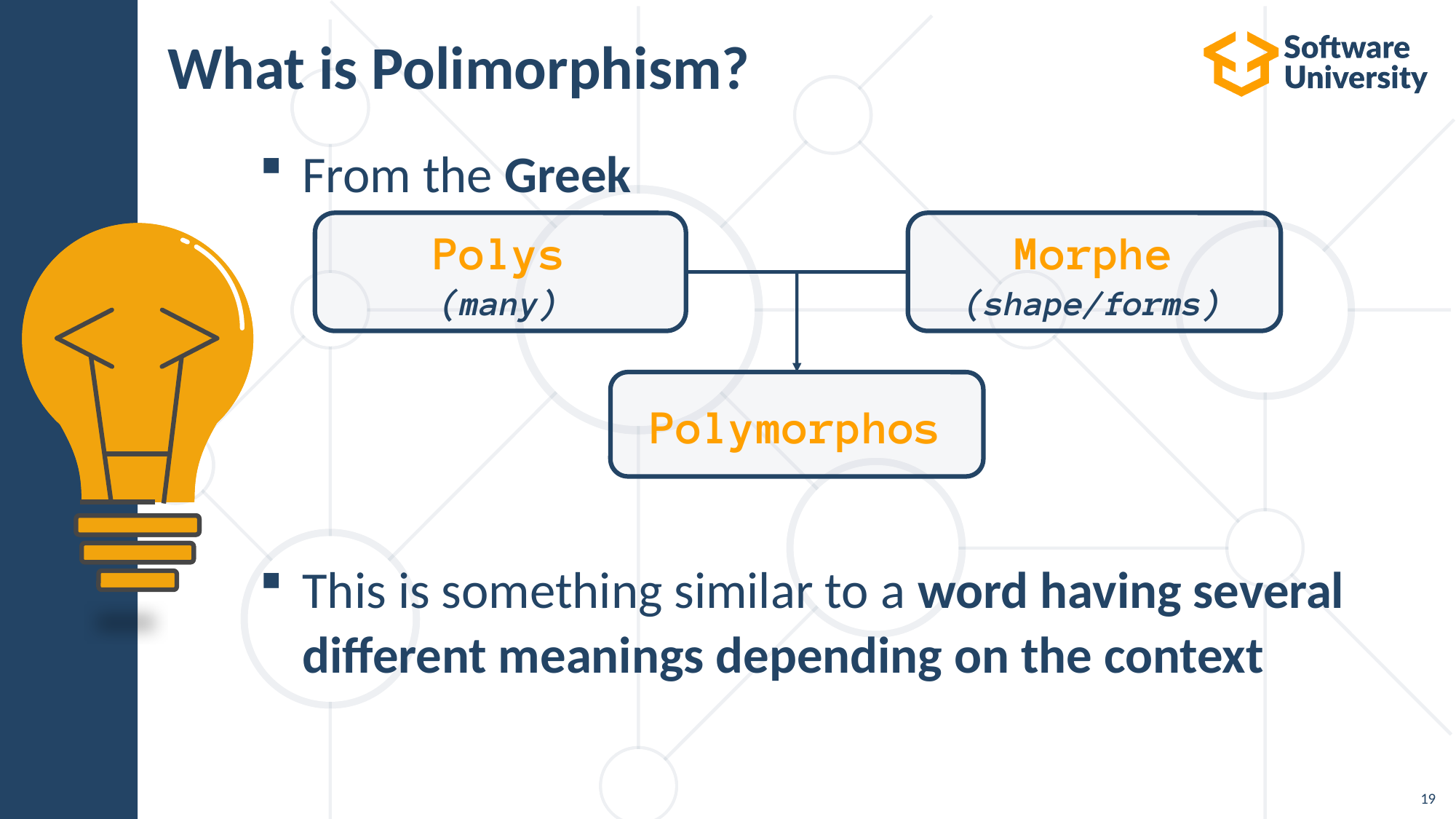

# What is Polimorphism?
From the Greek

This is something similar to a word having several
different meanings depending on the context
Polys
(many)
Morphe
(shape/forms)
Polymorphos
19